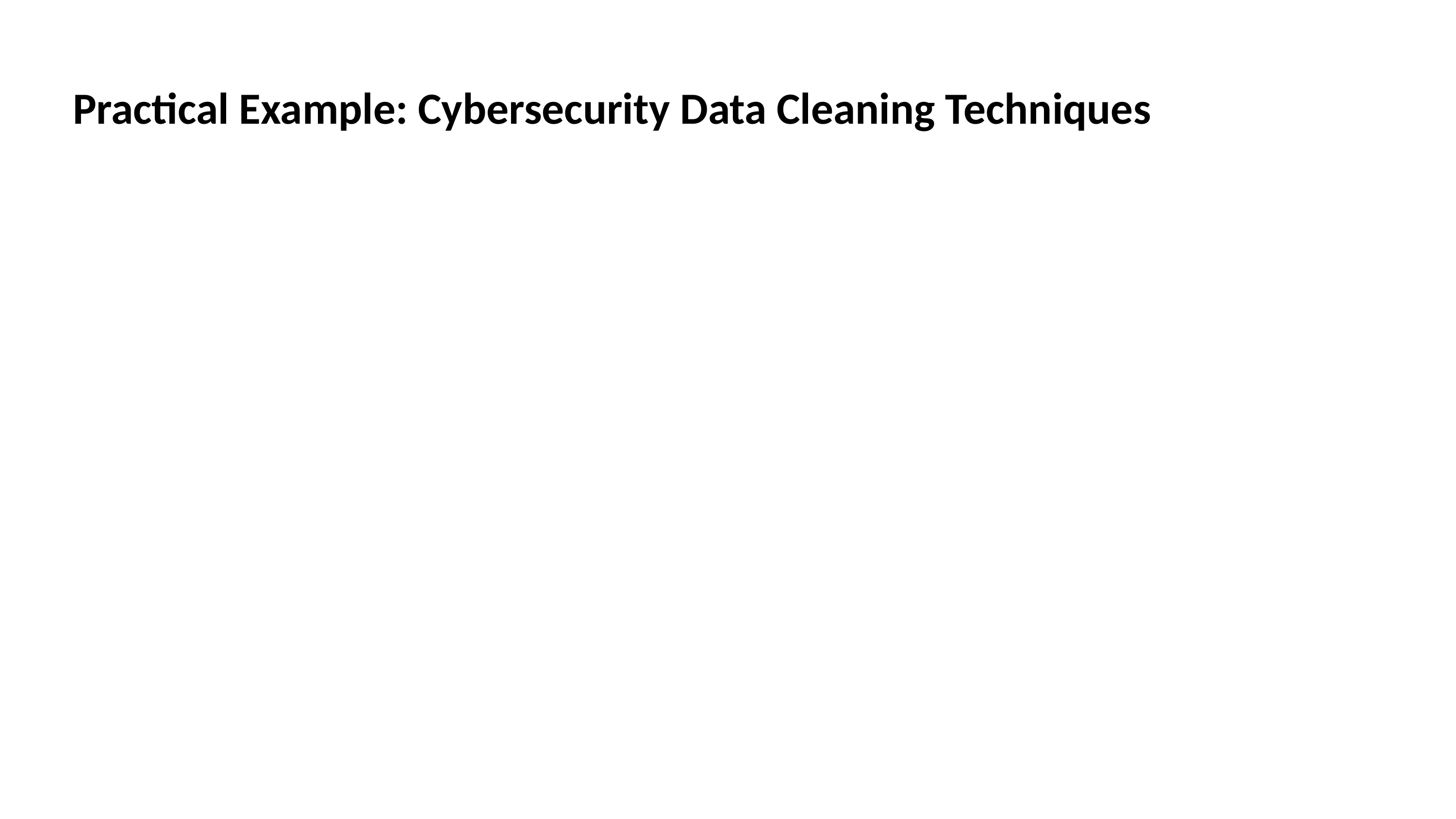

# Practical Example: Cybersecurity Data Cleaning Techniques